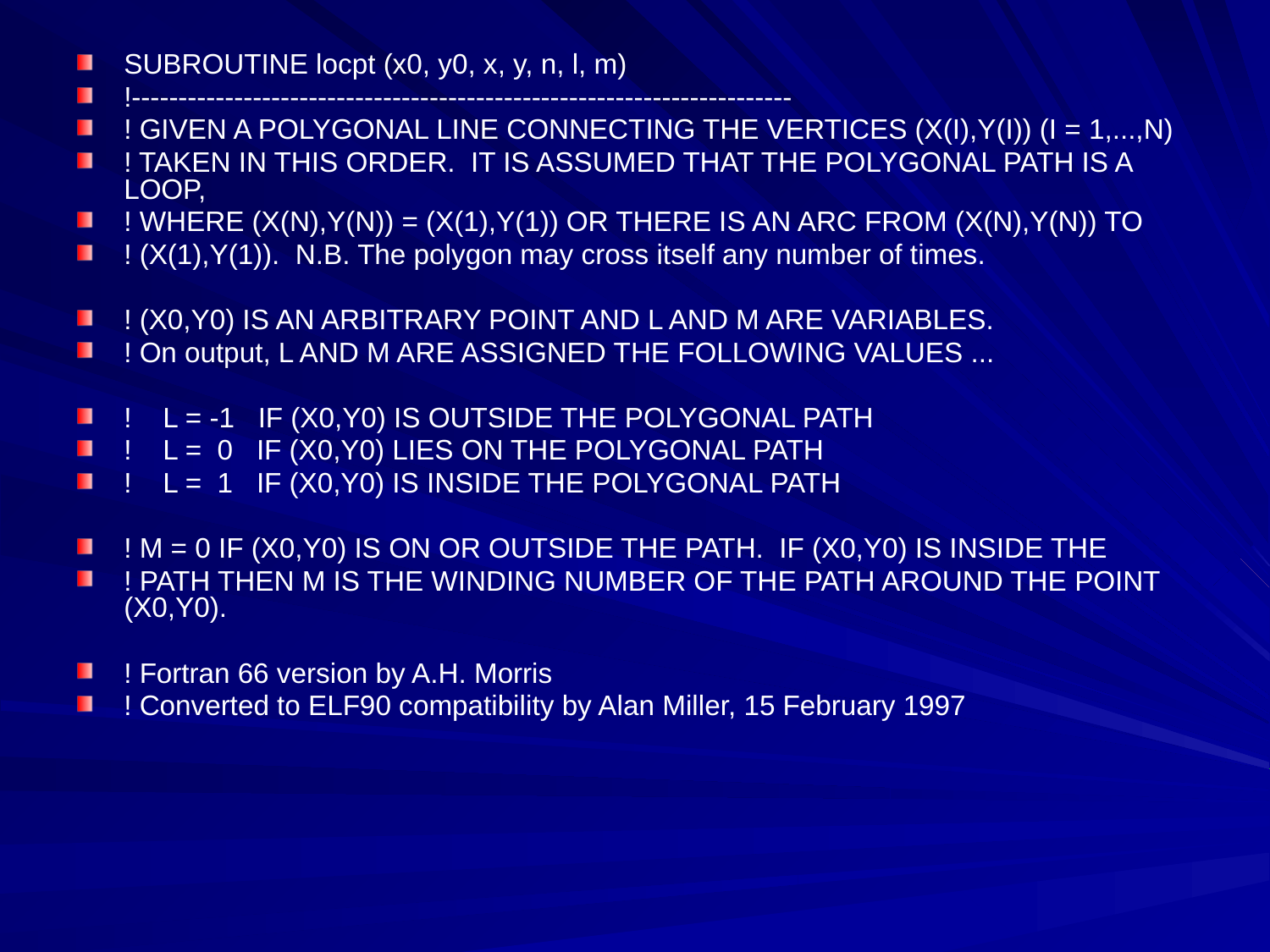

SUBROUTINE locpt (x0, y0, x, y, n, l, m)
!-----------------------------------------------------------------------
! GIVEN A POLYGONAL LINE CONNECTING THE VERTICES (X(I),Y(I)) (I = 1,...,N)
! TAKEN IN THIS ORDER.  IT IS ASSUMED THAT THE POLYGONAL PATH IS A LOOP,
! WHERE (X(N),Y(N)) = (X(1),Y(1)) OR THERE IS AN ARC FROM (X(N),Y(N)) TO
! (X(1),Y(1)).  N.B. The polygon may cross itself any number of times.

! (X0,Y0) IS AN ARBITRARY POINT AND L AND M ARE VARIABLES.
! On output, L AND M ARE ASSIGNED THE FOLLOWING VALUES ...

!    L = -1   IF (X0,Y0) IS OUTSIDE THE POLYGONAL PATH
!    L =  0   IF (X0,Y0) LIES ON THE POLYGONAL PATH
!    L =  1   IF (X0,Y0) IS INSIDE THE POLYGONAL PATH

! M = 0 IF (X0,Y0) IS ON OR OUTSIDE THE PATH.  IF (X0,Y0) IS INSIDE THE
! PATH THEN M IS THE WINDING NUMBER OF THE PATH AROUND THE POINT (X0,Y0).

! Fortran 66 version by A.H. Morris
! Converted to ELF90 compatibility by Alan Miller, 15 February 1997